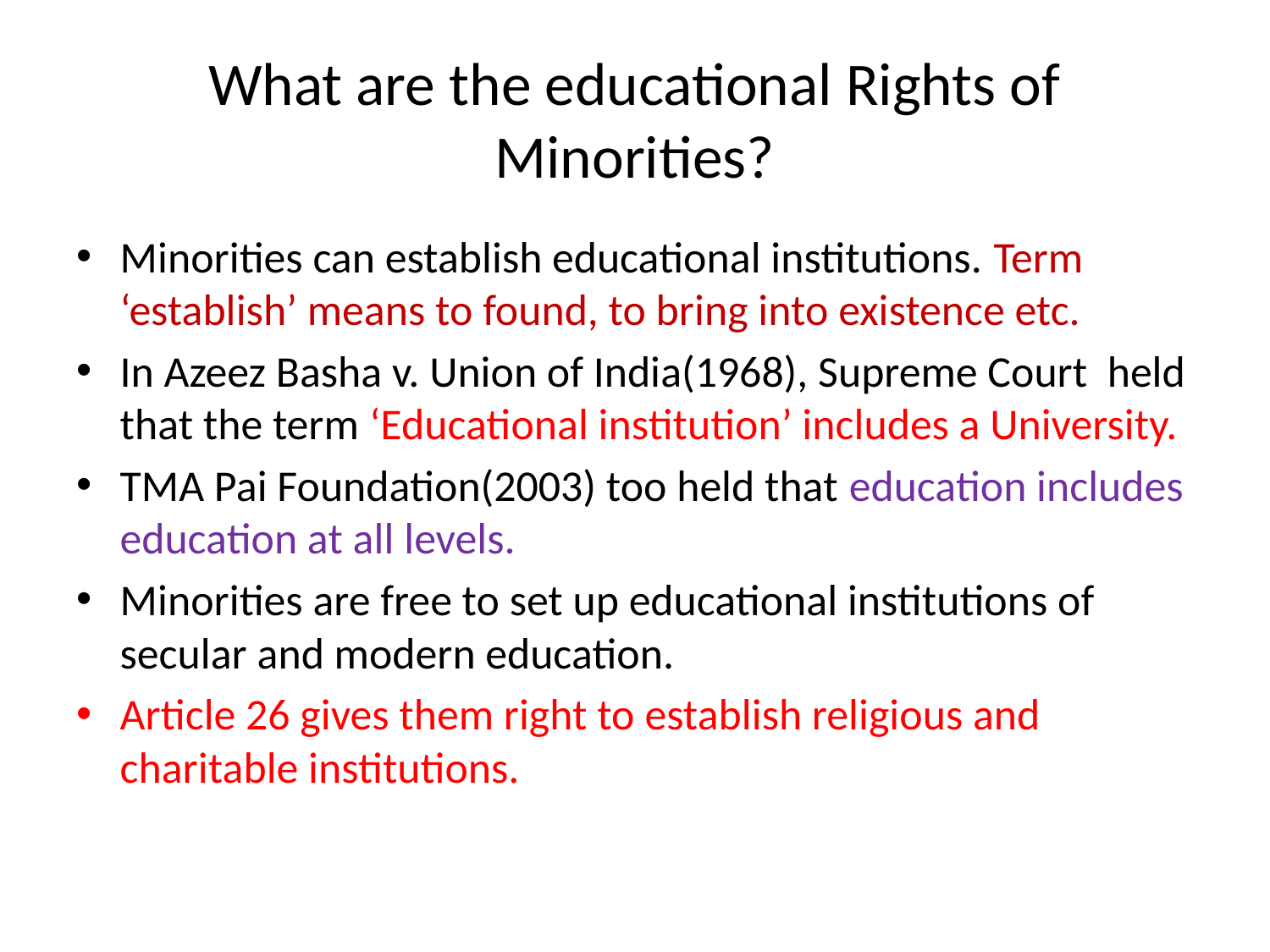

# What are the educational Rights of Minorities?
Minorities can establish educational institutions. Term ‘establish’ means to found, to bring into existence etc.
In Azeez Basha v. Union of India(1968), Supreme Court  held that the term ‘Educational institution’ includes a University.
TMA Pai Foundation(2003) too held that education includes education at all levels.
Minorities are free to set up educational institutions of secular and modern education.
Article 26 gives them right to establish religious and charitable institutions.